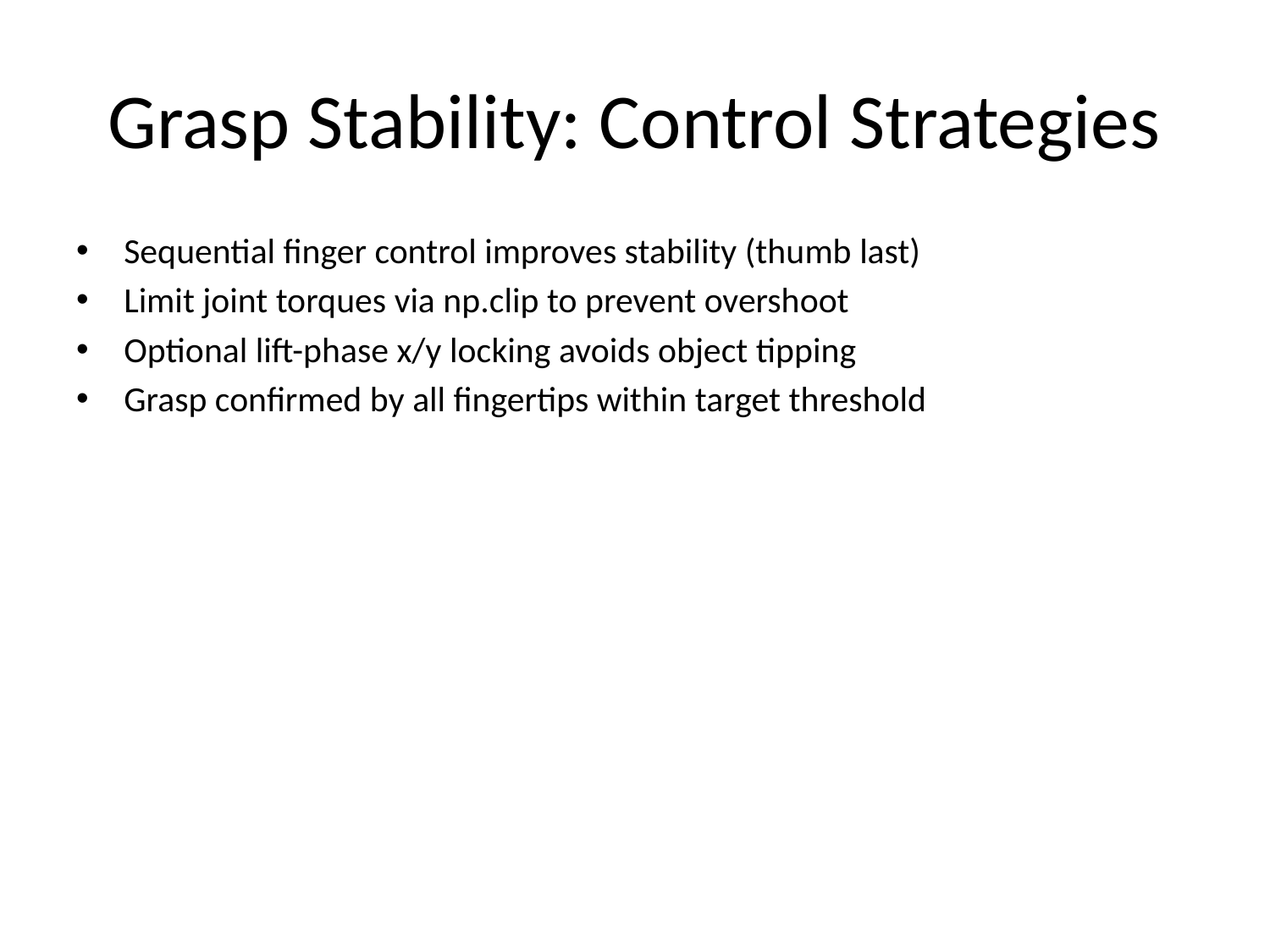

# Grasp Stability: Control Strategies
Sequential finger control improves stability (thumb last)
Limit joint torques via np.clip to prevent overshoot
Optional lift-phase x/y locking avoids object tipping
Grasp confirmed by all fingertips within target threshold